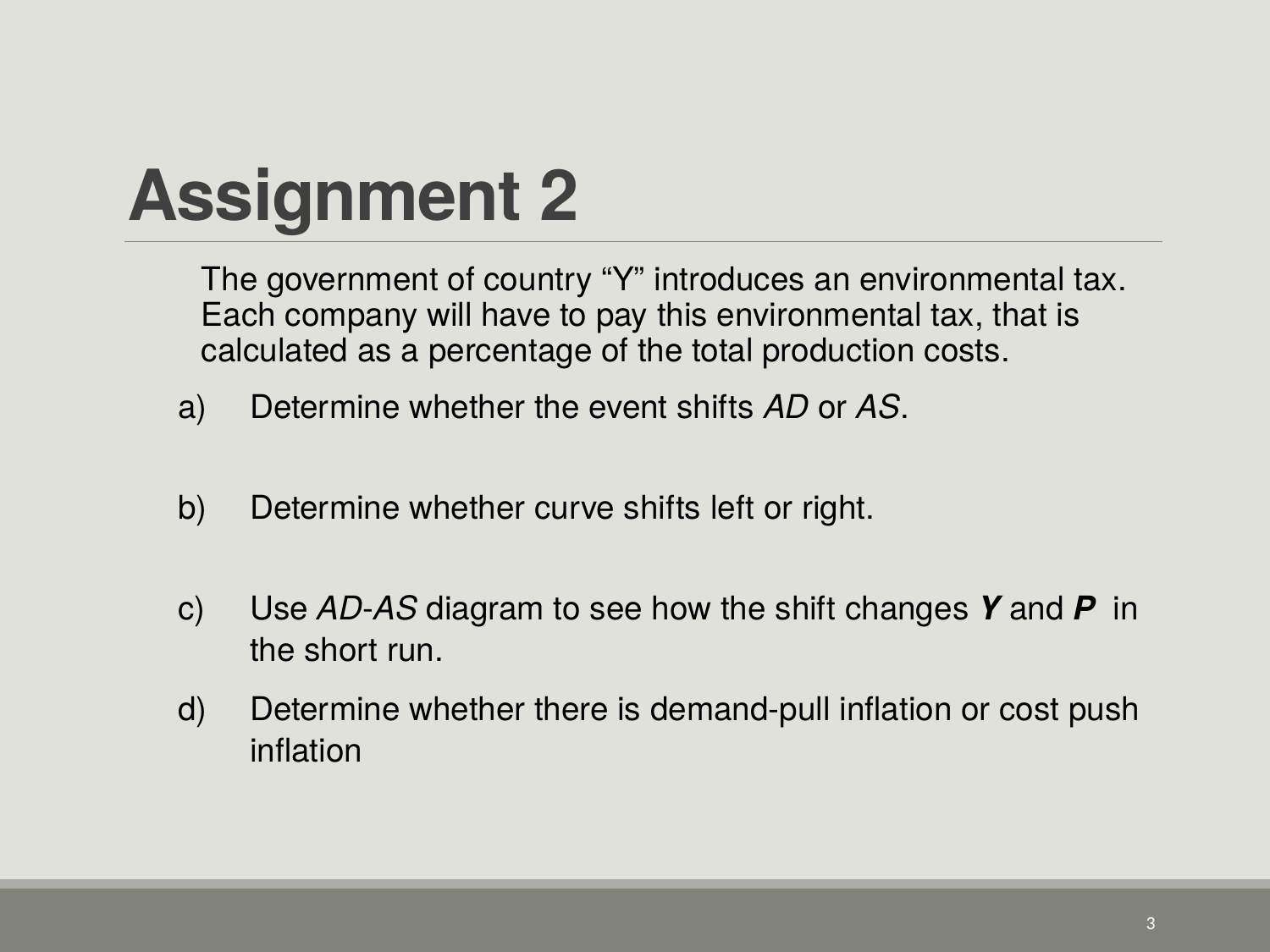

# Assignment 2
The government of country “Y” introduces an environmental tax. Each company will have to pay this environmental tax, that is calculated as a percentage of the total production costs.
Determine whether the event shifts AD or AS.
Determine whether curve shifts left or right.
Use AD-AS diagram to see how the shift changes Y and P  in the short run.
Determine whether there is demand-pull inflation or cost push inflation

3